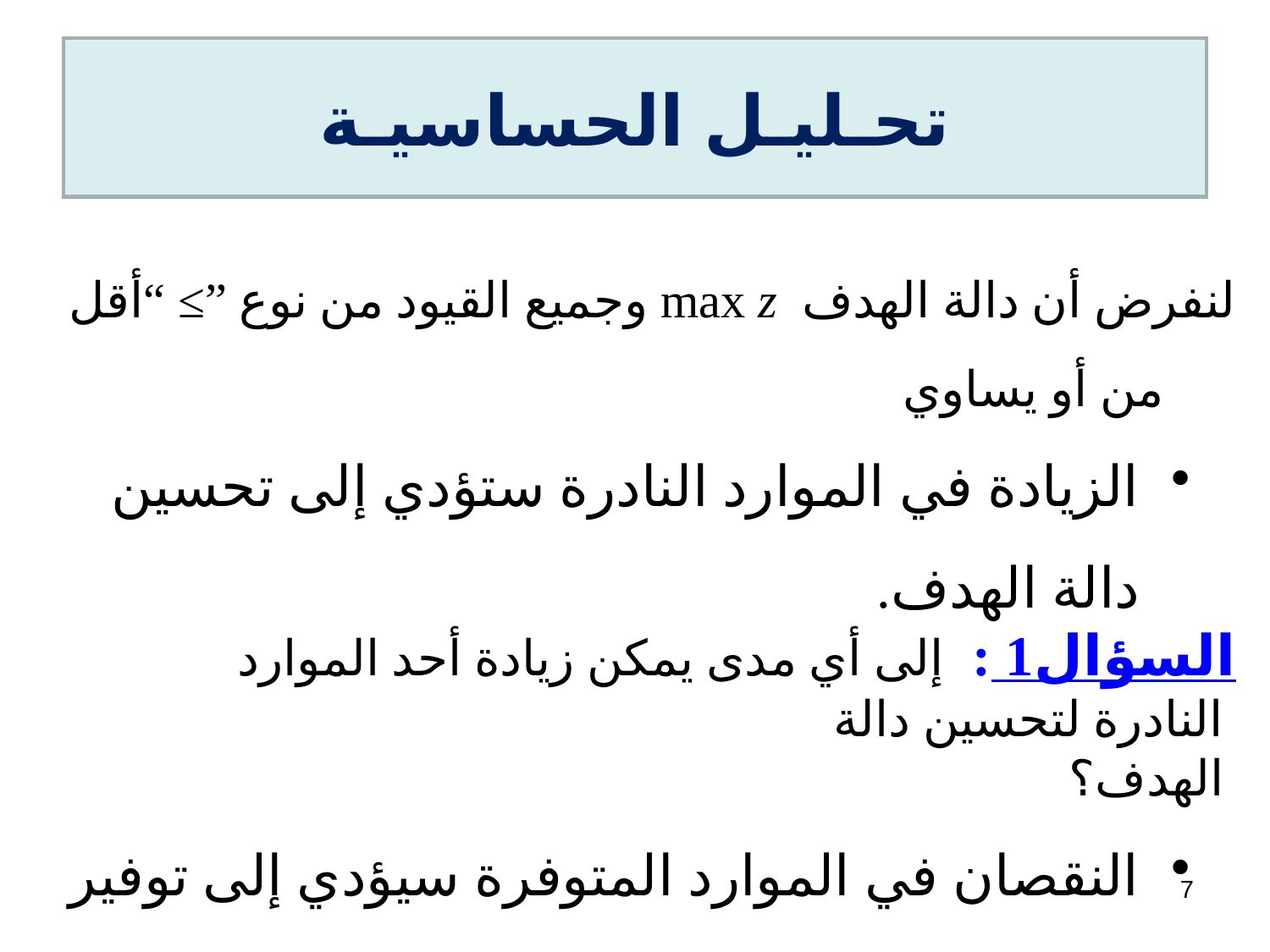

# تحـليـل الحساسيـة
لنفرض أن دالة الهدف  max z وجميع القيود من نوع ”≥ “أقل من أو يساوي
الزيادة في الموارد النادرة ستؤدي إلى تحسين دالة الهدف.
السؤال1 :  إلى أي مدى يمكن زيادة أحد الموارد النادرة لتحسين دالة
                 الهدف؟
النقصان في الموارد المتوفرة سيؤدي إلى توفير الاستهلاك.
السؤال 2:  إلى أي مدى يمكن إنقاص أحد الموارد المتوفرة دون
                 التأثير على دالة الهدف؟
7